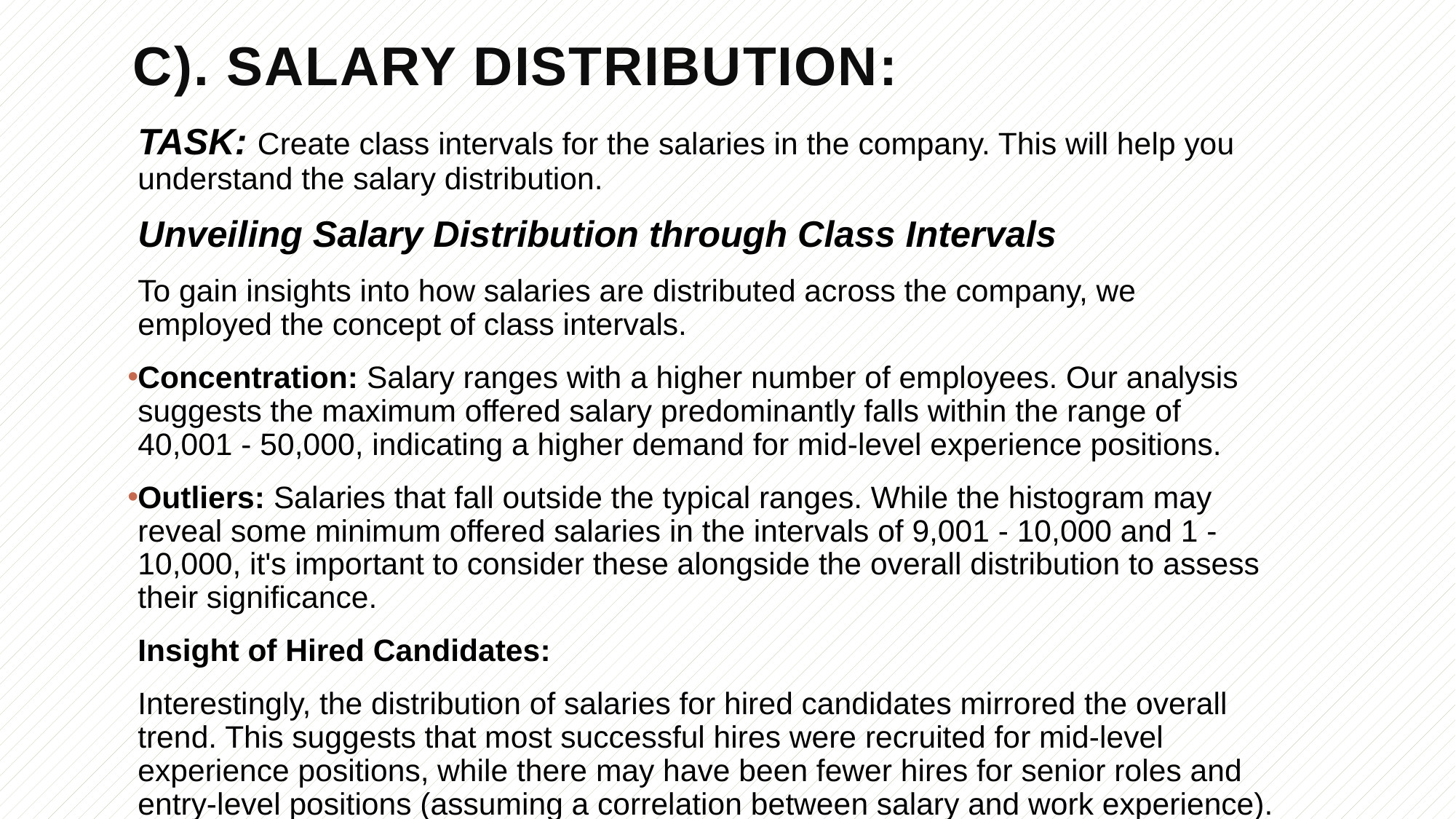

# C). Salary Distribution:
TASK: Create class intervals for the salaries in the company. This will help you understand the salary distribution.
Unveiling Salary Distribution through Class Intervals
To gain insights into how salaries are distributed across the company, we employed the concept of class intervals.
Concentration: Salary ranges with a higher number of employees. Our analysis suggests the maximum offered salary predominantly falls within the range of 40,001 - 50,000, indicating a higher demand for mid-level experience positions.
Outliers: Salaries that fall outside the typical ranges. While the histogram may reveal some minimum offered salaries in the intervals of 9,001 - 10,000 and 1 - 10,000, it's important to consider these alongside the overall distribution to assess their significance.
Insight of Hired Candidates:
Interestingly, the distribution of salaries for hired candidates mirrored the overall trend. This suggests that most successful hires were recruited for mid-level experience positions, while there may have been fewer hires for senior roles and entry-level positions (assuming a correlation between salary and work experience).